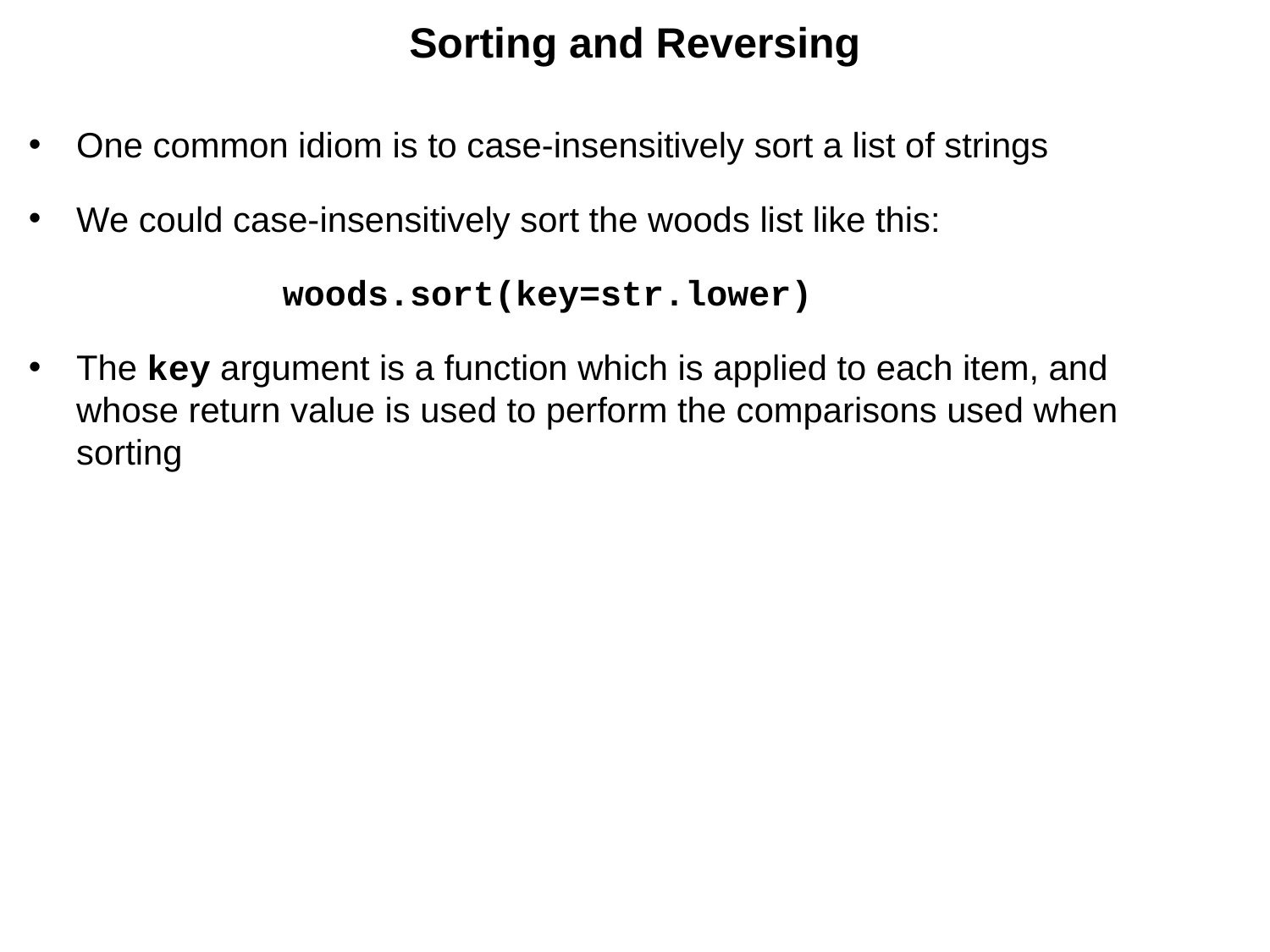

# Sorting and Reversing
One common idiom is to case-insensitively sort a list of strings
We could case-insensitively sort the woods list like this:
		woods.sort(key=str.lower)
The key argument is a function which is applied to each item, and whose return value is used to perform the comparisons used when sorting